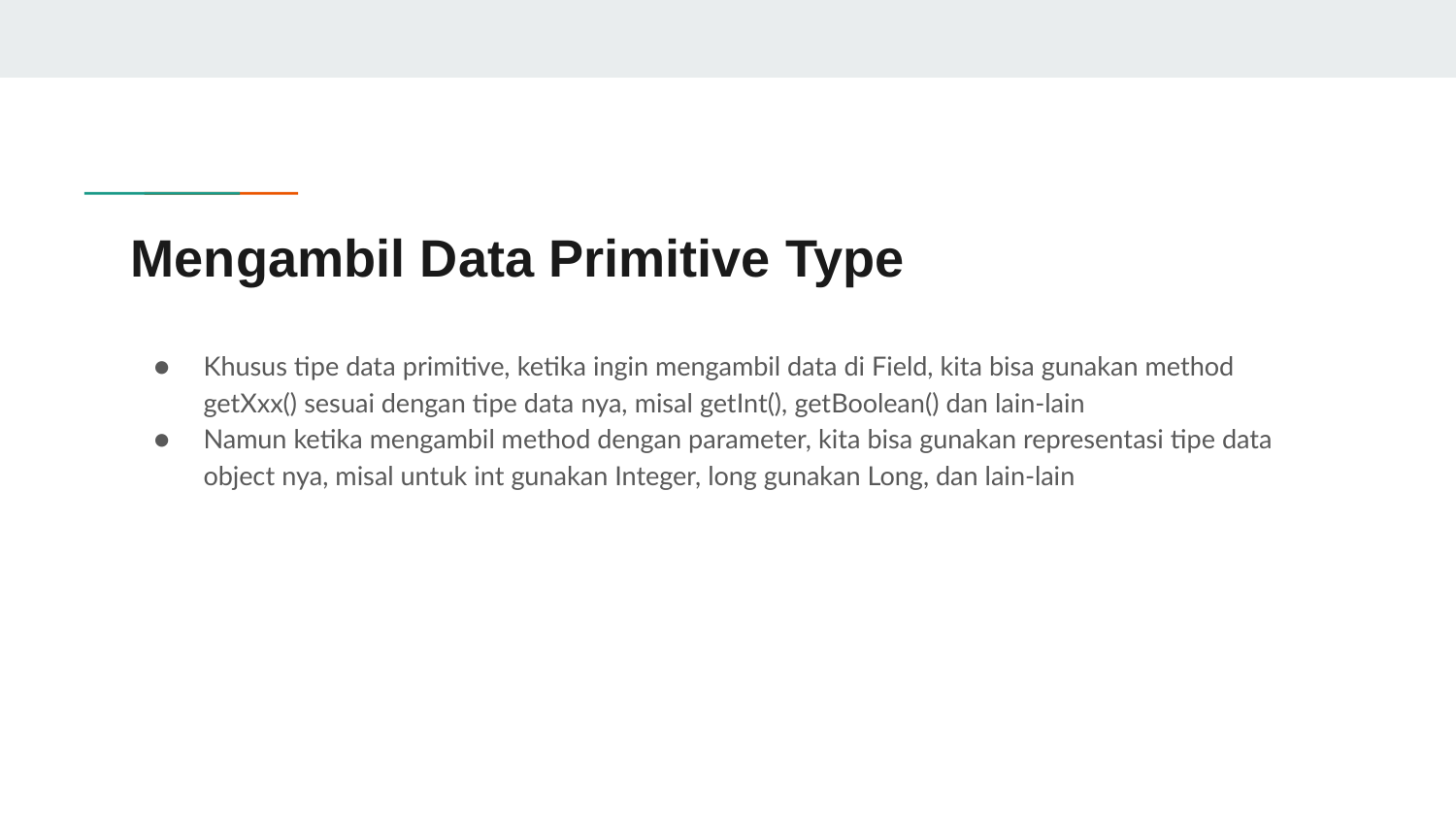

# Mengambil Data Primitive Type
Khusus tipe data primitive, ketika ingin mengambil data di Field, kita bisa gunakan method getXxx() sesuai dengan tipe data nya, misal getInt(), getBoolean() dan lain-lain
Namun ketika mengambil method dengan parameter, kita bisa gunakan representasi tipe data object nya, misal untuk int gunakan Integer, long gunakan Long, dan lain-lain